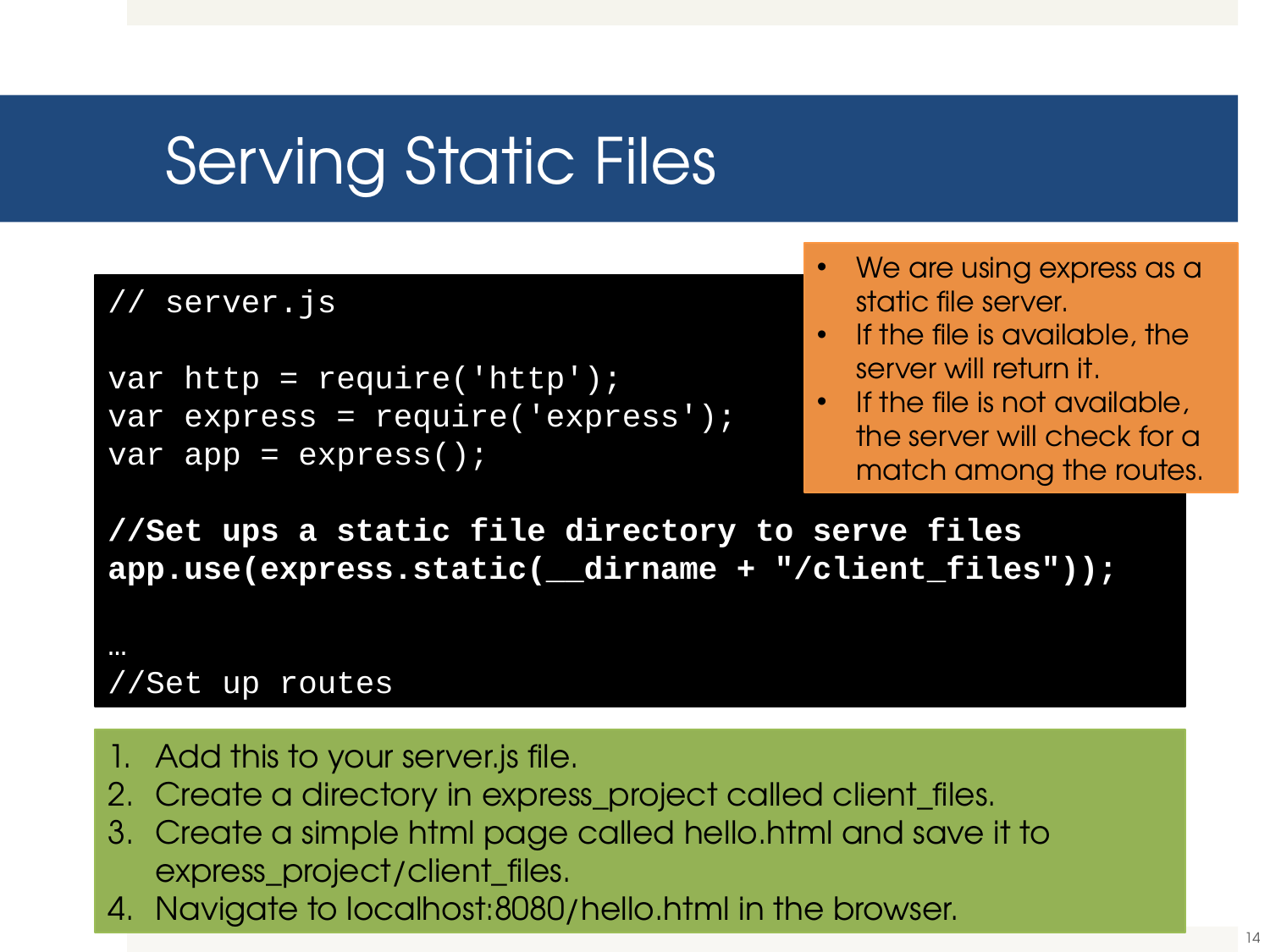

# Serving Static Files
We are using express as a static file server.
If the file is available, the server will return it.
If the file is not available, the server will check for a match among the routes.
// server.js

var http = require('http');
var express = require('express');
var app = express();

//Set ups a static file directory to serve files
app.use(express.static(__dirname + "/client_files"));

…
//Set up routes
Add this to your server.js file.
Create a directory in express_project called client_files.
Create a simple html page called hello.html and save it to express_project/client_files.
Navigate to localhost:8080/hello.html in the browser.
14